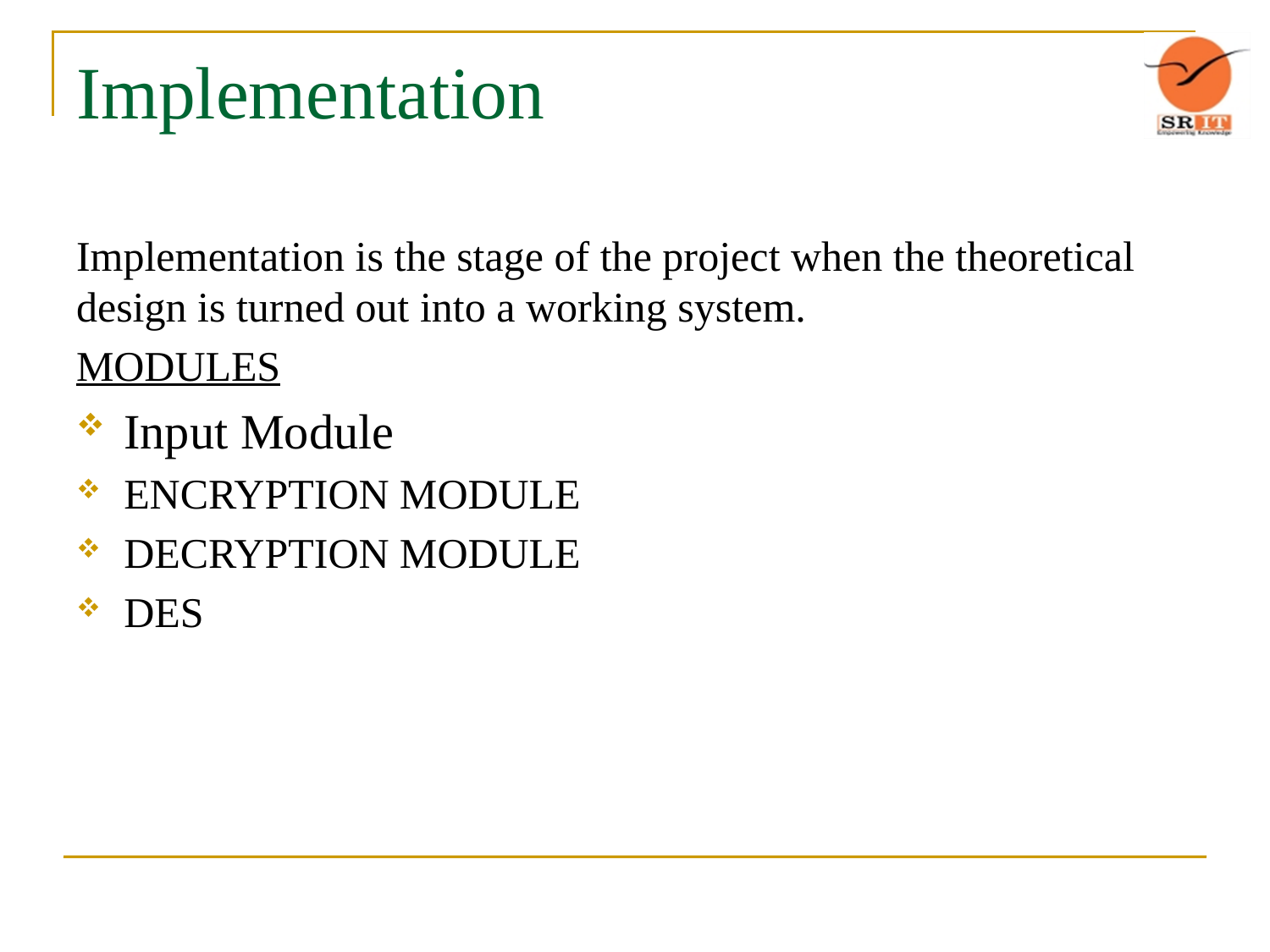

# Implementation
Implementation is the stage of the project when the theoretical design is turned out into a working system.
MODULES
Input Module
ENCRYPTION MODULE
DECRYPTION MODULE
DES